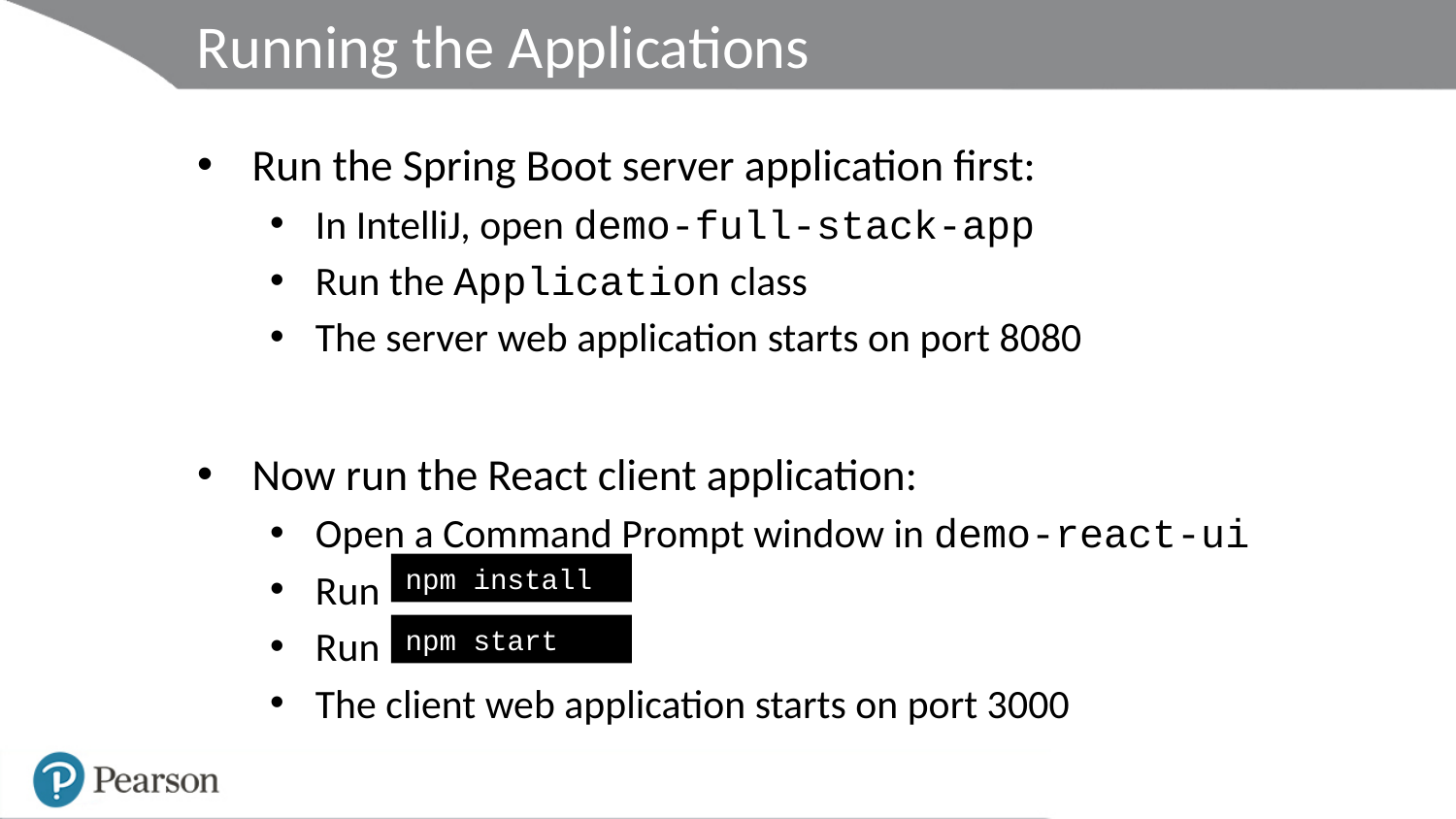

# Running the Applications
Run the Spring Boot server application first:
In IntelliJ, open demo-full-stack-app
Run the Application class
The server web application starts on port 8080

Now run the React client application:
Open a Command Prompt window in demo-react-ui
Run
Run
The client web application starts on port 3000

npm install
npm start